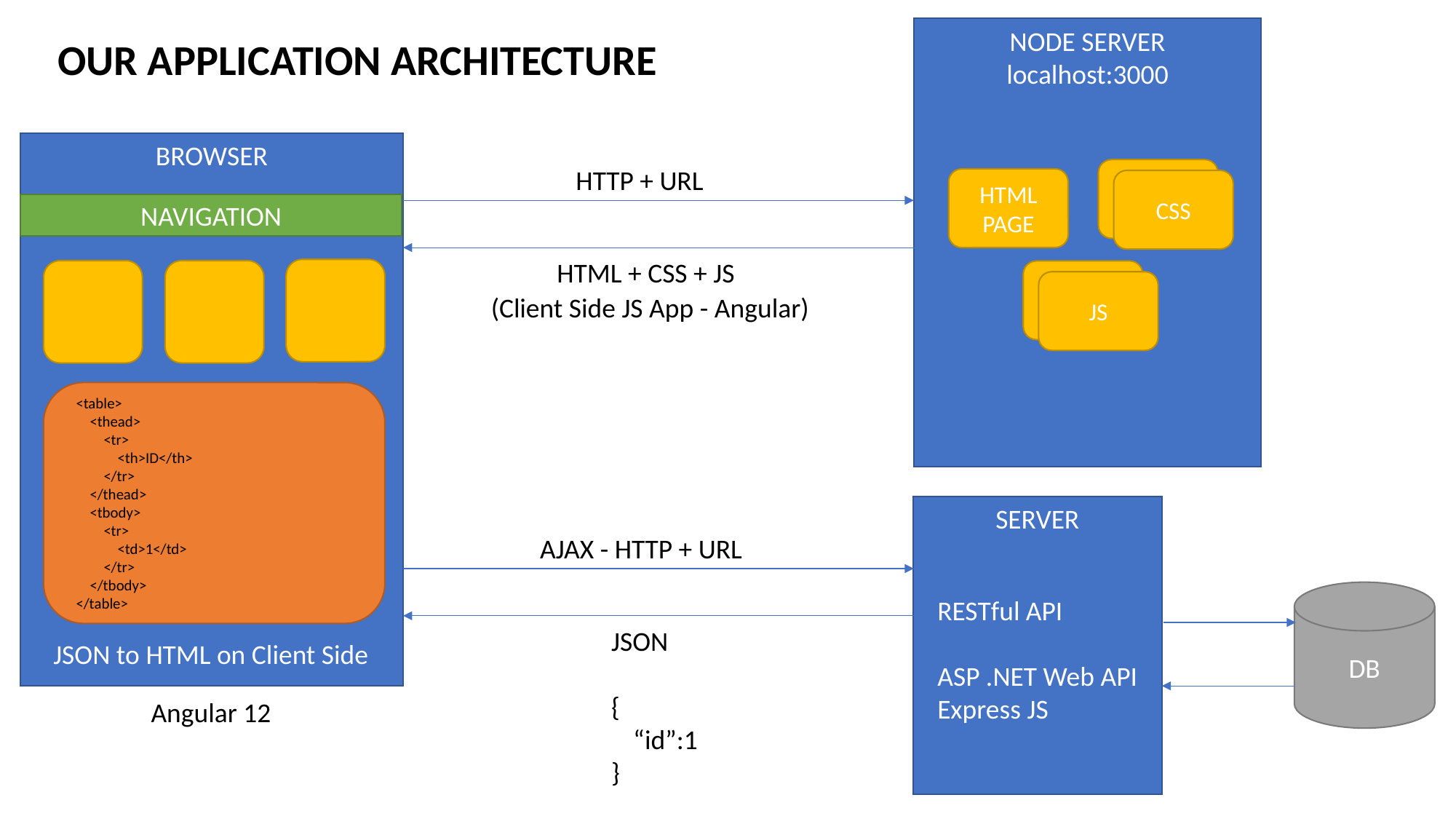

NODE SERVER
localhost:3000
OUR APPLICATION ARCHITECTURE
BROWSER
HTTP + URL

CSS
HTML PAGE
NAVIGATION
HTML + CSS + JS

JS
(Client Side JS App - Angular)

<table>
    <thead>
        <tr>
            <th>ID</th>
        </tr>
    </thead>
    <tbody>
        <tr>
            <td>1</td>
        </tr>
    </tbody>
</table>
SERVER
AJAX - HTTP + URL
DB
RESTful API

ASP .NET Web API
Express JS
JSON

{
	“id”:1
}
JSON to HTML on Client Side
Angular 12